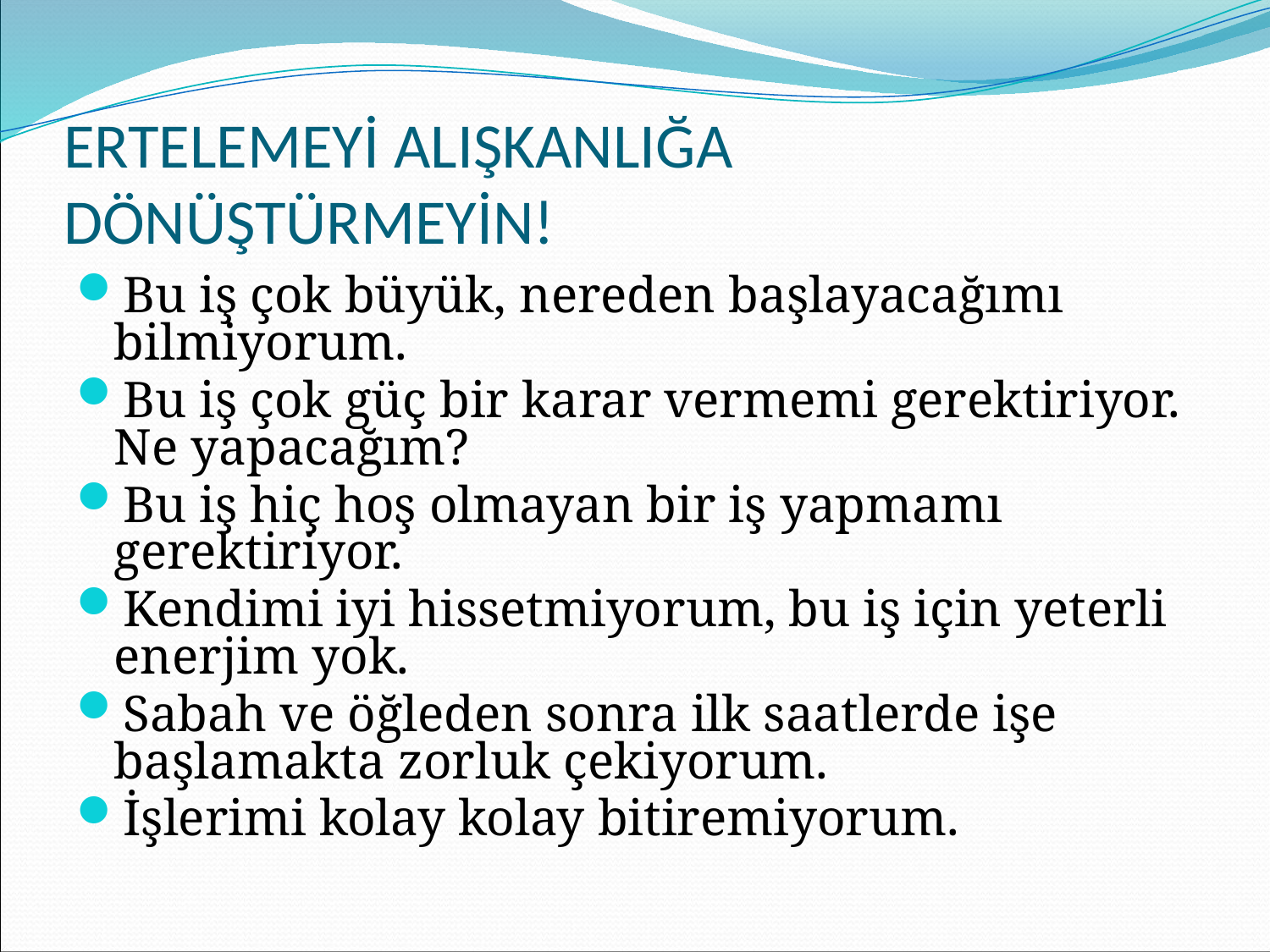

# ERTELEMEYİ ALIŞKANLIĞA DÖNÜŞTÜRMEYİN!
Bu iş çok büyük, nereden başlayacağımı bilmiyorum.
Bu iş çok güç bir karar vermemi gerektiriyor. Ne yapacağım?
Bu iş hiç hoş olmayan bir iş yapmamı gerektiriyor.
Kendimi iyi hissetmiyorum, bu iş için yeterli enerjim yok.
Sabah ve öğleden sonra ilk saatlerde işe başlamakta zorluk çekiyorum.
İşlerimi kolay kolay bitiremiyorum.